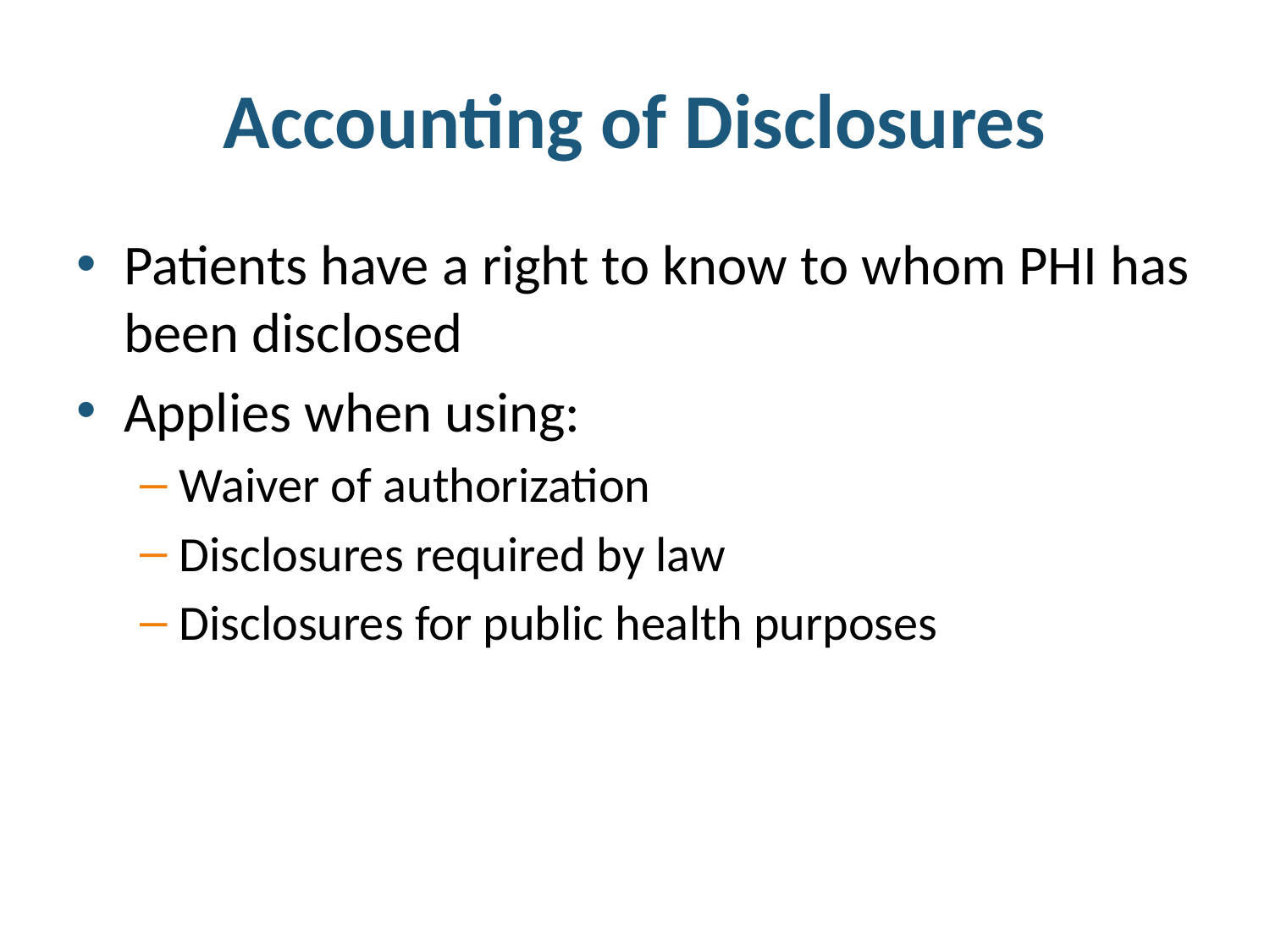

# Accounting of Disclosures
Patients have a right to know to whom PHI has been disclosed
Applies when using:
Waiver of authorization
Disclosures required by law
Disclosures for public health purposes